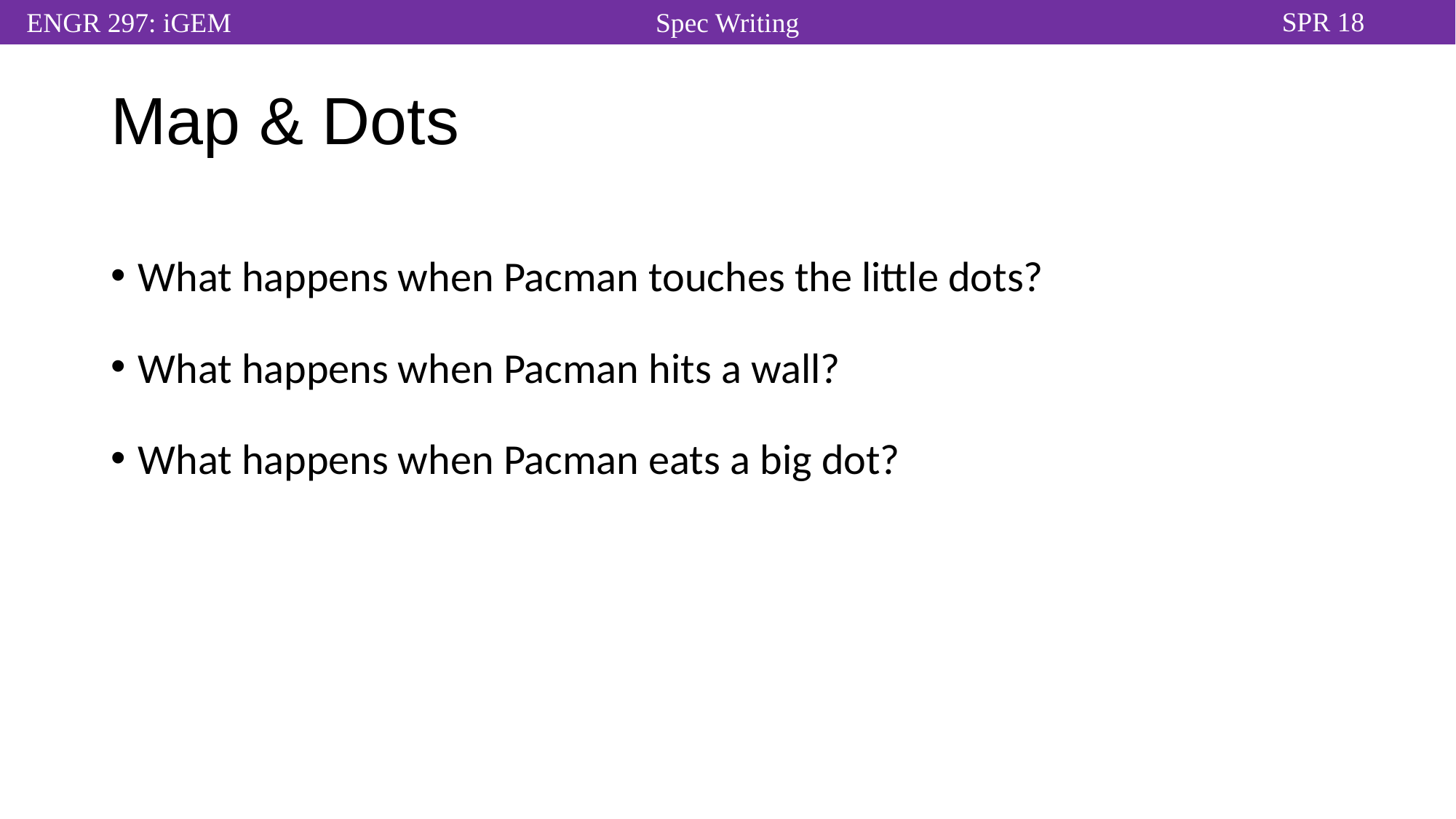

# Map & Dots
What happens when Pacman touches the little dots?
What happens when Pacman hits a wall?
What happens when Pacman eats a big dot?